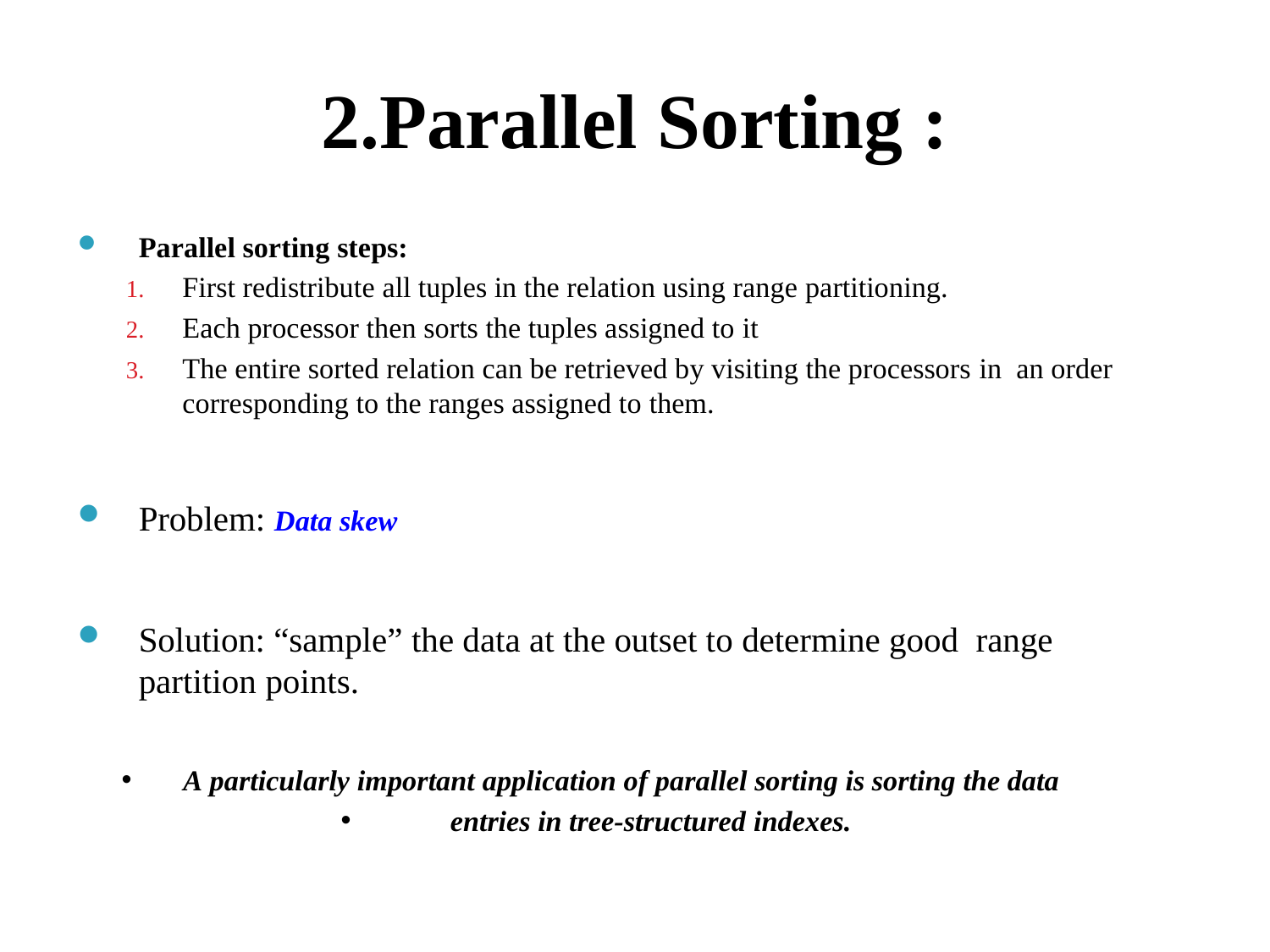

# 2.Parallel Sorting :
Parallel sorting steps:
First redistribute all tuples in the relation using range partitioning.
Each processor then sorts the tuples assigned to it
The entire sorted relation can be retrieved by visiting the processors in  an order corresponding to the ranges assigned to them.

Problem: Data skew

Solution: “sample” the data at the outset to determine good  range partition points.

A particularly important application of parallel sorting is sorting the data
entries in tree-structured indexes.